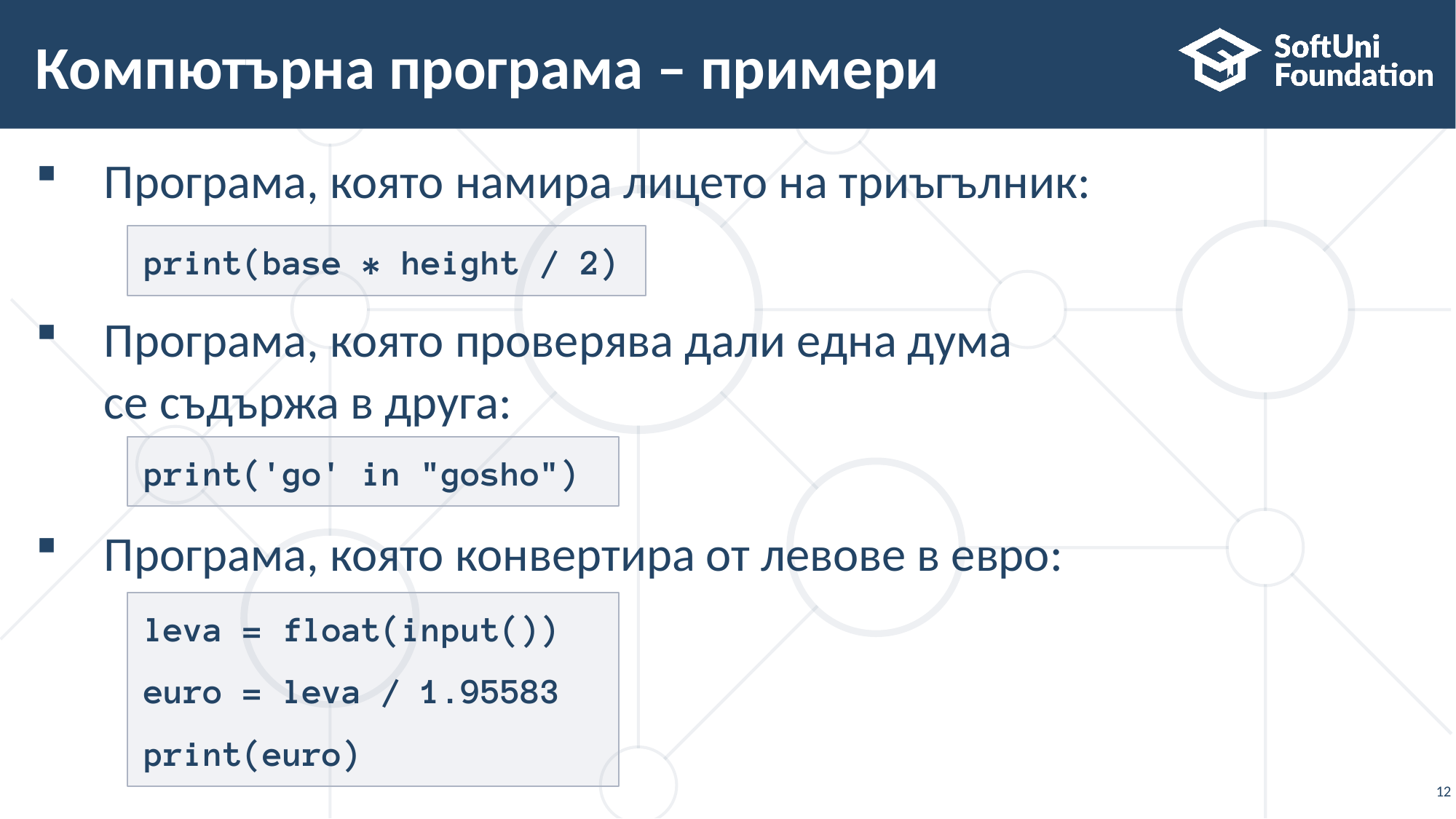

# Компютърна програма – примери
Програма, която намира лицето на триъгълник:

Програма, която проверява дали една дума
се съдържа в друга:

Програма, която конвертира от левове в евро:

print(base * height / 2)
print('go' in "gosho")
leva = float(input())
euro = leva / 1.95583
print(euro)
12